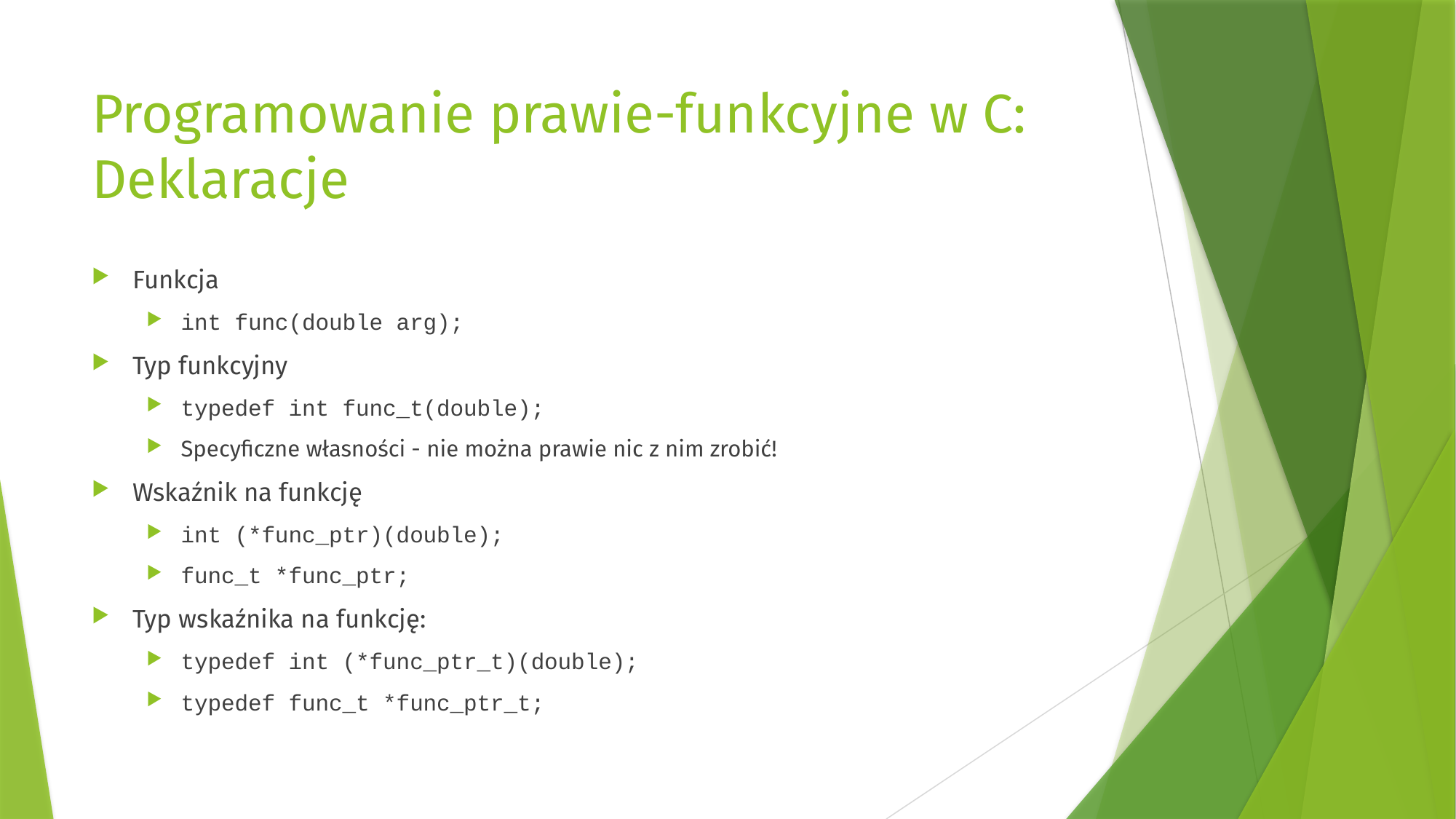

# Programowanie prawie-funkcyjne w C: Deklaracje
Funkcja
int func(double arg);
Typ funkcyjny
typedef int func_t(double);
Specyficzne własności - nie można prawie nic z nim zrobić!
Wskaźnik na funkcję
int (*func_ptr)(double);
func_t *func_ptr;
Typ wskaźnika na funkcję:
typedef int (*func_ptr_t)(double);
typedef func_t *func_ptr_t;